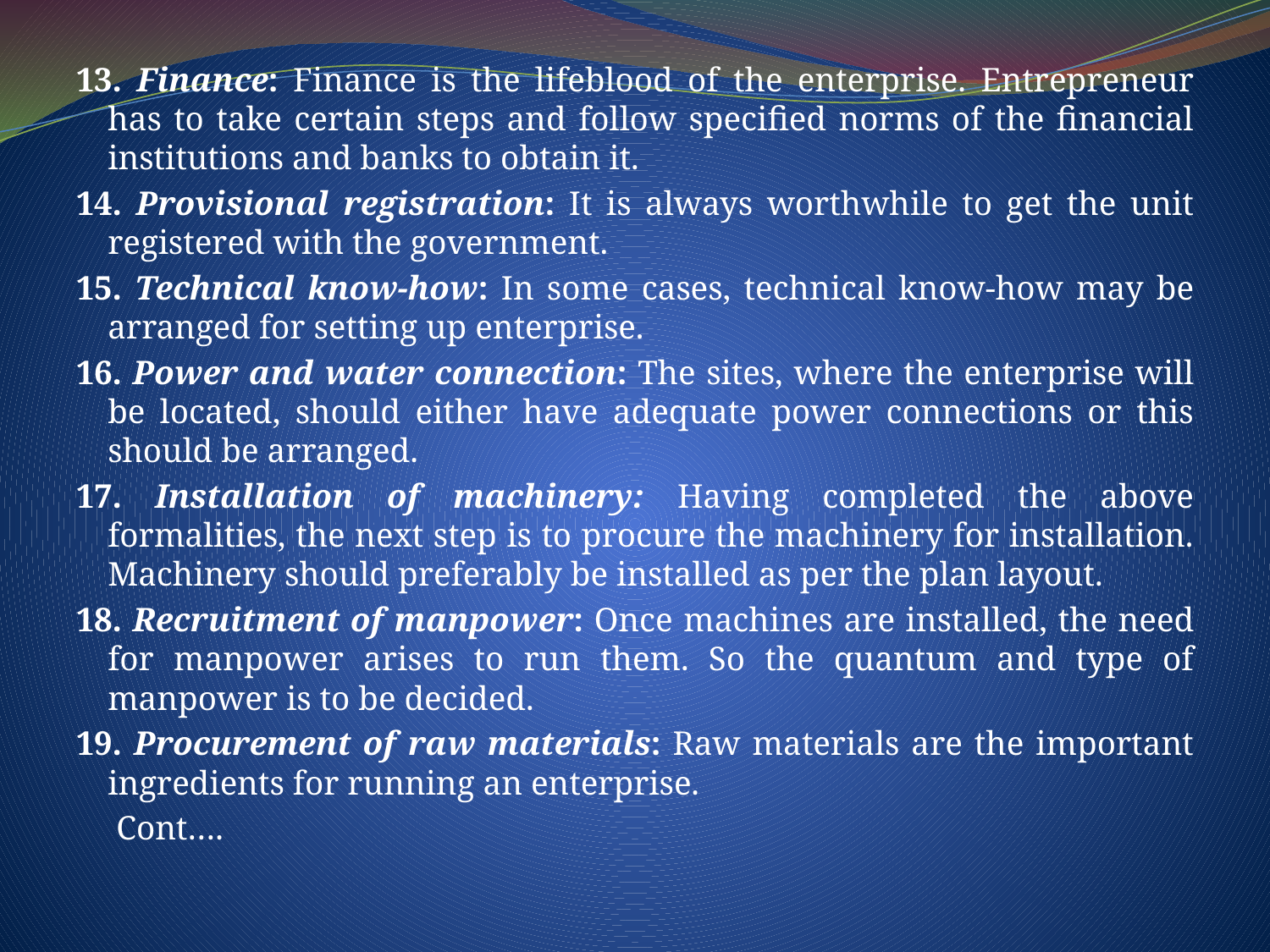

13. Finance: Finance is the lifeblood of the enterprise. Entrepreneur has to take certain steps and follow specified norms of the financial institutions and banks to obtain it.
14. Provisional registration: It is always worthwhile to get the unit registered with the government.
15. Technical know-how: In some cases, technical know-how may be arranged for setting up enterprise.
16. Power and water connection: The sites, where the enterprise will be located, should either have adequate power connections or this should be arranged.
17. Installation of machinery: Having completed the above formalities, the next step is to procure the machinery for installation. Machinery should preferably be installed as per the plan layout.
18. Recruitment of manpower: Once machines are installed, the need for manpower arises to run them. So the quantum and type of manpower is to be decided.
19. Procurement of raw materials: Raw materials are the important ingredients for running an enterprise.
								 Cont….